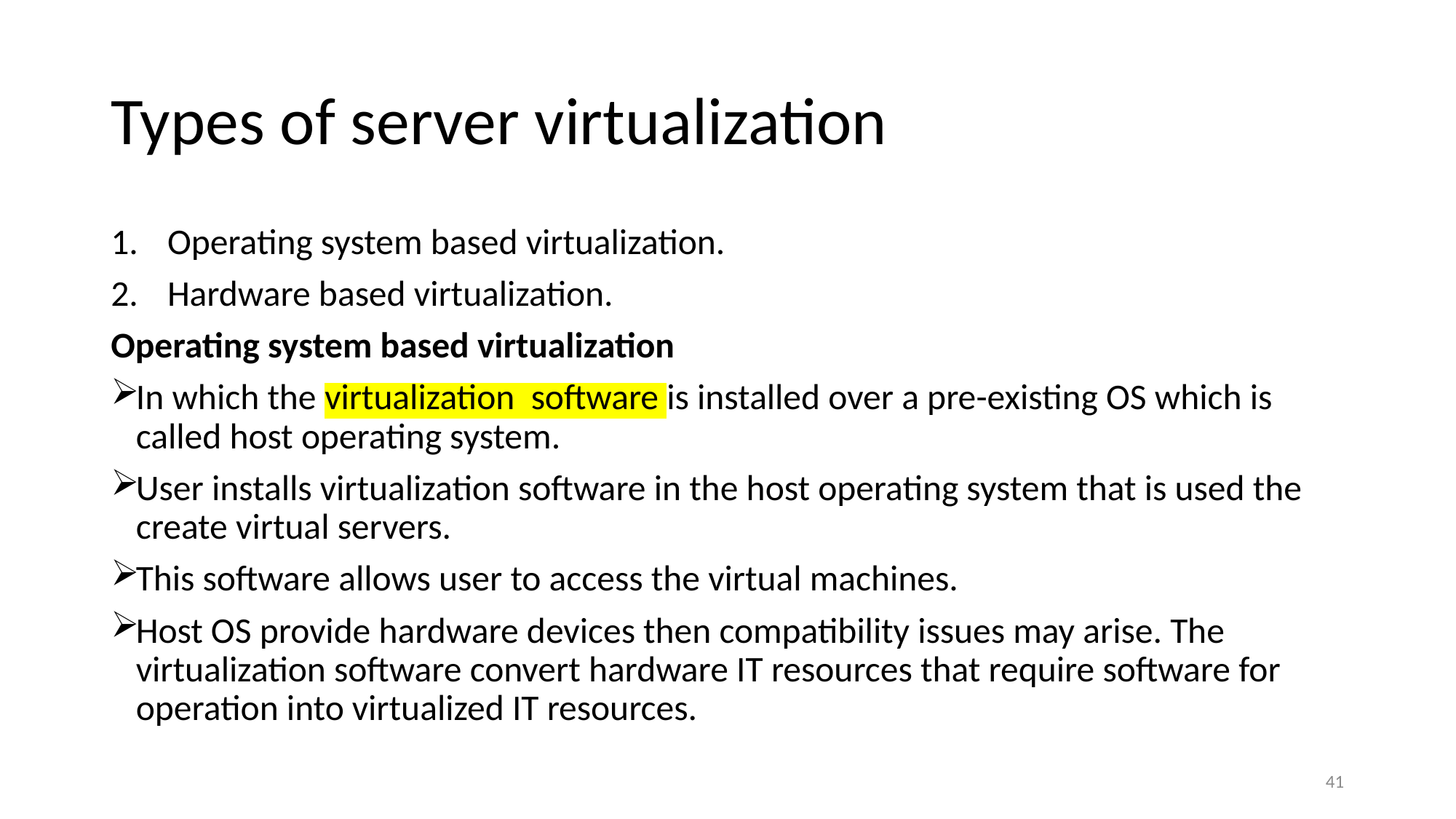

# Types of server virtualization
Operating system based virtualization.
Hardware based virtualization.
Operating system based virtualization
In which the virtualization  software is installed over a pre-existing OS which is called host operating system.
User installs virtualization software in the host operating system that is used the create virtual servers.
This software allows user to access the virtual machines.
Host OS provide hardware devices then compatibility issues may arise. The virtualization software convert hardware IT resources that require software for operation into virtualized IT resources.

41